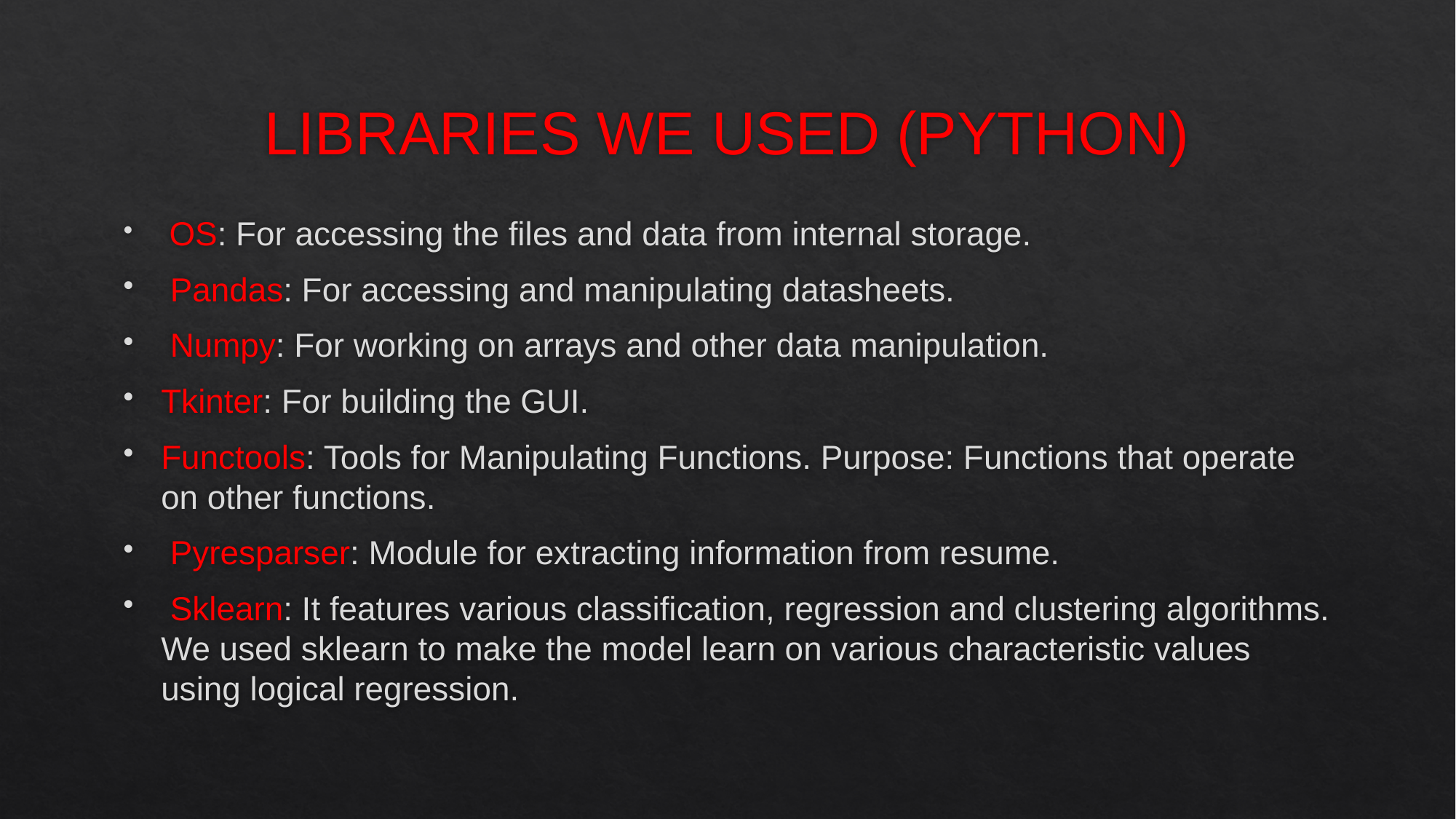

# LIBRARIES WE USED (PYTHON)
 OS: For accessing the files and data from internal storage.
 Pandas: For accessing and manipulating datasheets.
 Numpy: For working on arrays and other data manipulation.
Tkinter: For building the GUI.
Functools: Tools for Manipulating Functions. Purpose: Functions that operate on other functions.
 Pyresparser: Module for extracting information from resume.
 Sklearn: It features various classification, regression and clustering algorithms. We used sklearn to make the model learn on various characteristic values using logical regression.